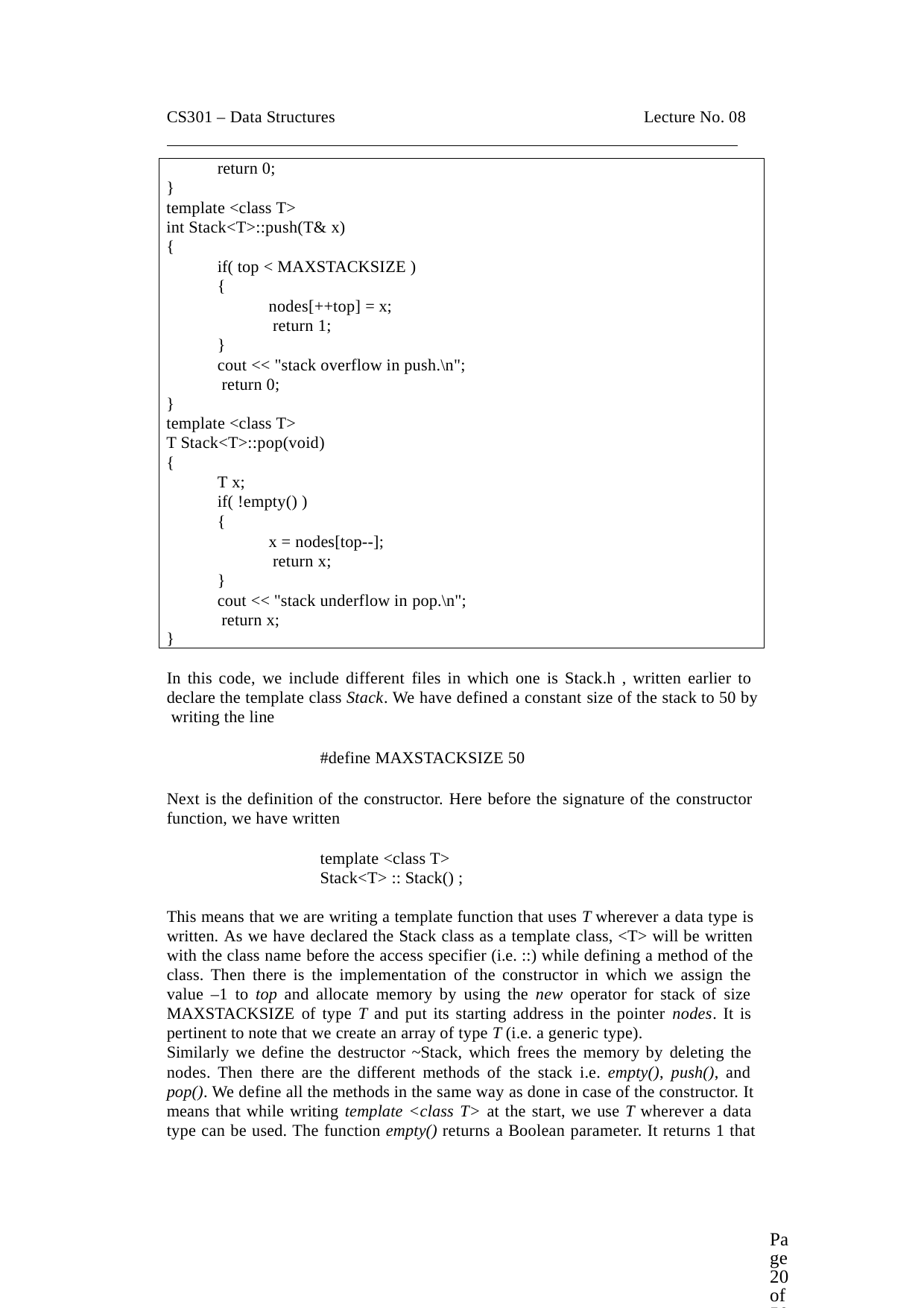

CS301 – Data Structures	Lecture No. 08

return 0;
}
template <class T>
int Stack<T>::push(T& x)
{
if( top < MAXSTACKSIZE )
{
nodes[++top] = x;  return 1;
}
cout << "stack overflow in push.\n";  return 0;
}
template <class T>
T Stack<T>::pop(void)
{
T x;
if( !empty() )
{
x = nodes[top--];  return x;
}
cout << "stack underflow in pop.\n";  return x;
}
In this code, we include different files in which one is Stack.h , written earlier to  declare the template class Stack. We have defined a constant size of the stack to 50 by  writing the line

#define MAXSTACKSIZE 50

Next is the definition of the constructor. Here before the signature of the constructor  function, we have written

template <class T>  Stack<T> :: Stack() ;

This means that we are writing a template function that uses T wherever a data type is  written. As we have declared the Stack class as a template class, <T> will be written  with the class name before the access specifier (i.e. ::) while defining a method of the  class. Then there is the implementation of the constructor in which we assign the  value –1 to top and allocate memory by using the new operator for stack of size  MAXSTACKSIZE of type T and put its starting address in the pointer nodes. It is  pertinent to note that we create an array of type T (i.e. a generic type).
Similarly we define the destructor ~Stack, which frees the memory by deleting the  nodes. Then there are the different methods of the stack i.e. empty(), push(), and  pop(). We define all the methods in the same way as done in case of the constructor. It  means that while writing template <class T> at the start, we use T wherever a data  type can be used. The function empty() returns a Boolean parameter. It returns 1 that
Page 20 of 505